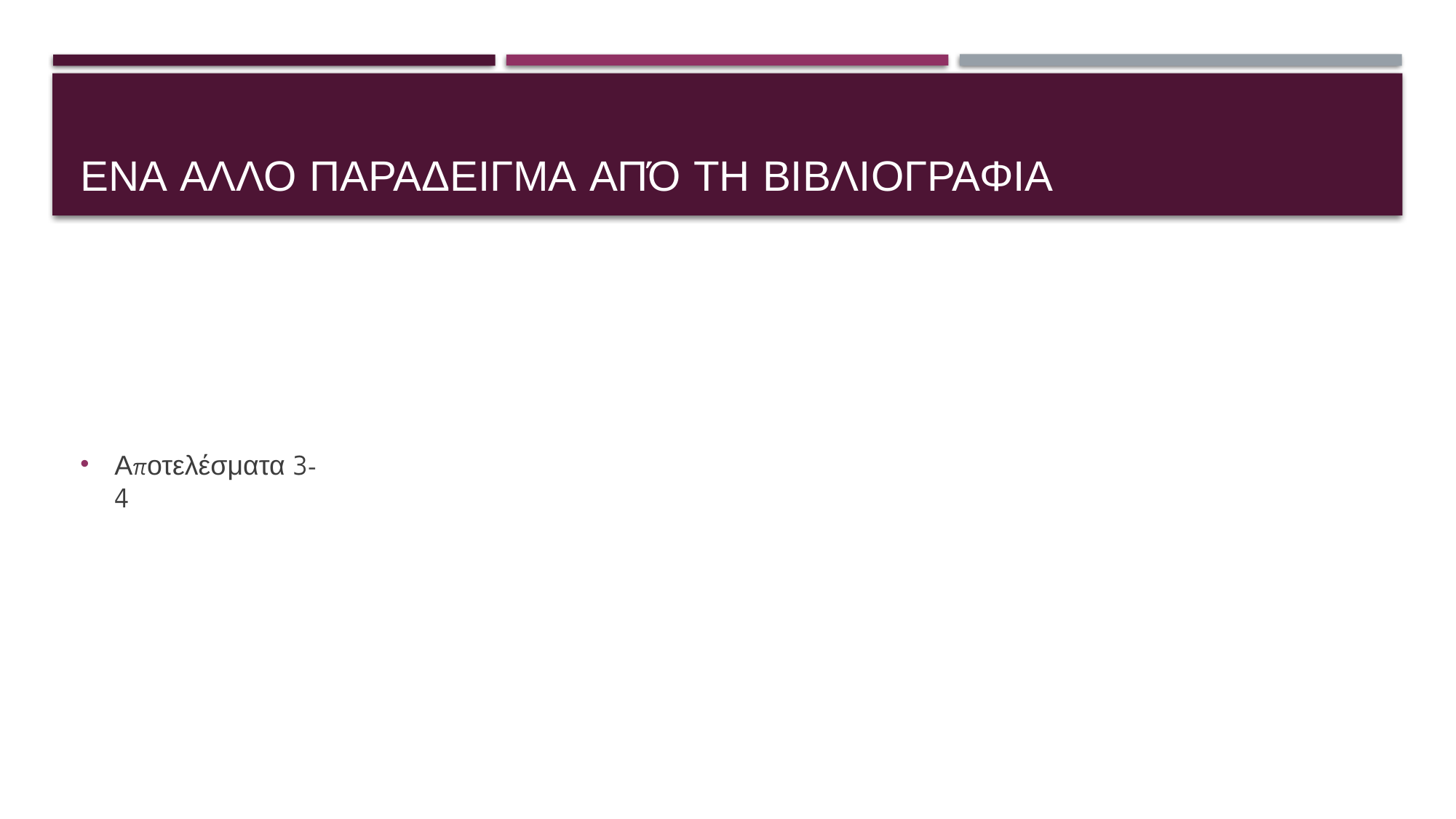

# ενα αλλο παραδειγμα από τη βιβλιογραφια
Αποτελέσματα 3-4